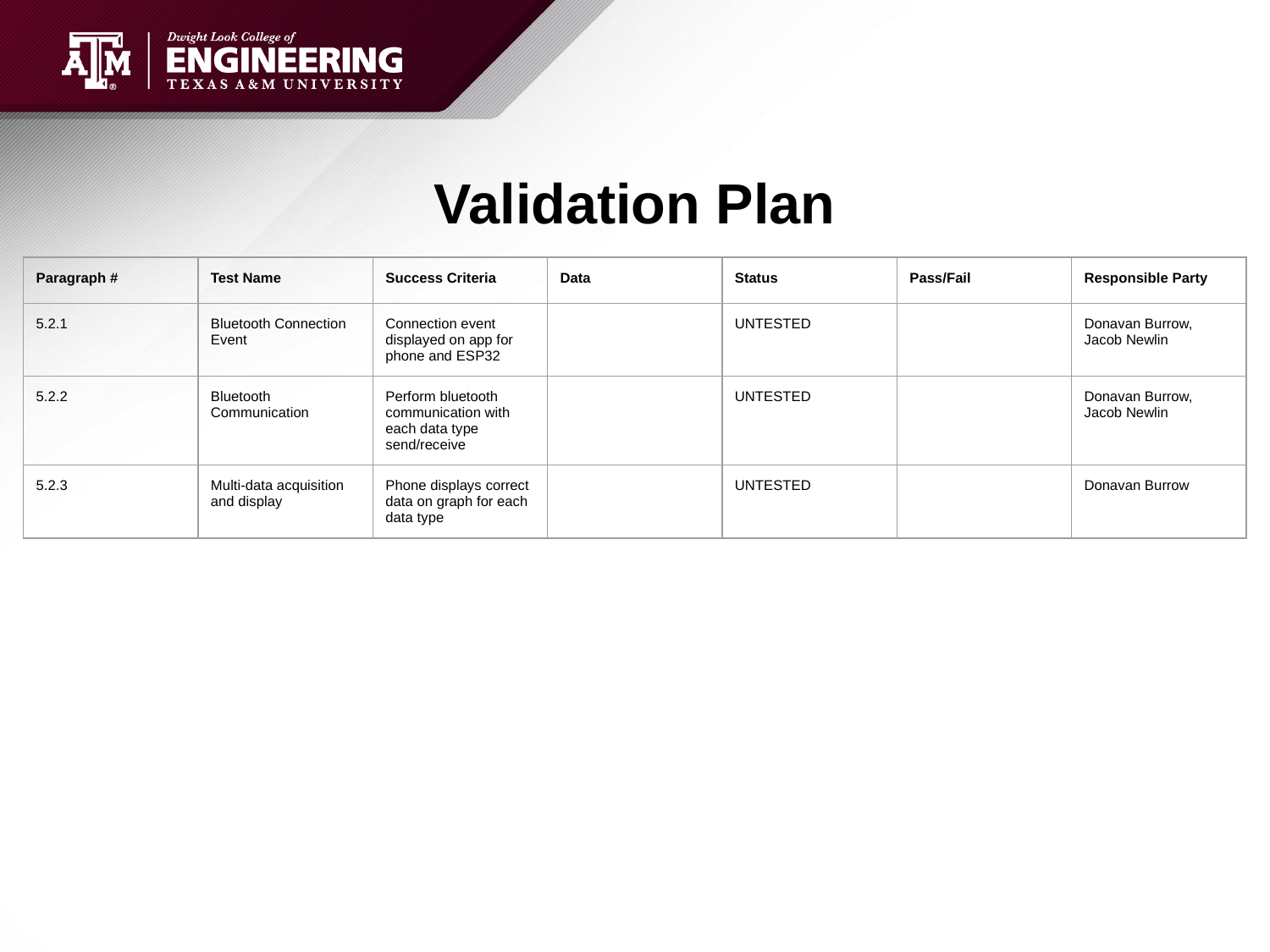

# Validation Plan
| Paragraph # | Test Name | Success Criteria | Data | Status | Pass/Fail | Responsible Party |
| --- | --- | --- | --- | --- | --- | --- |
| 5.2.1 | Bluetooth Connection Event | Connection event displayed on app for phone and ESP32 |  | UNTESTED |  | Donavan Burrow, Jacob Newlin |
| 5.2.2 | Bluetooth Communication | Perform bluetooth communication with each data type send/receive |  | UNTESTED |  | Donavan Burrow, Jacob Newlin |
| 5.2.3 | Multi-data acquisition and display | Phone displays correct data on graph for each data type |  | UNTESTED |  | Donavan Burrow |